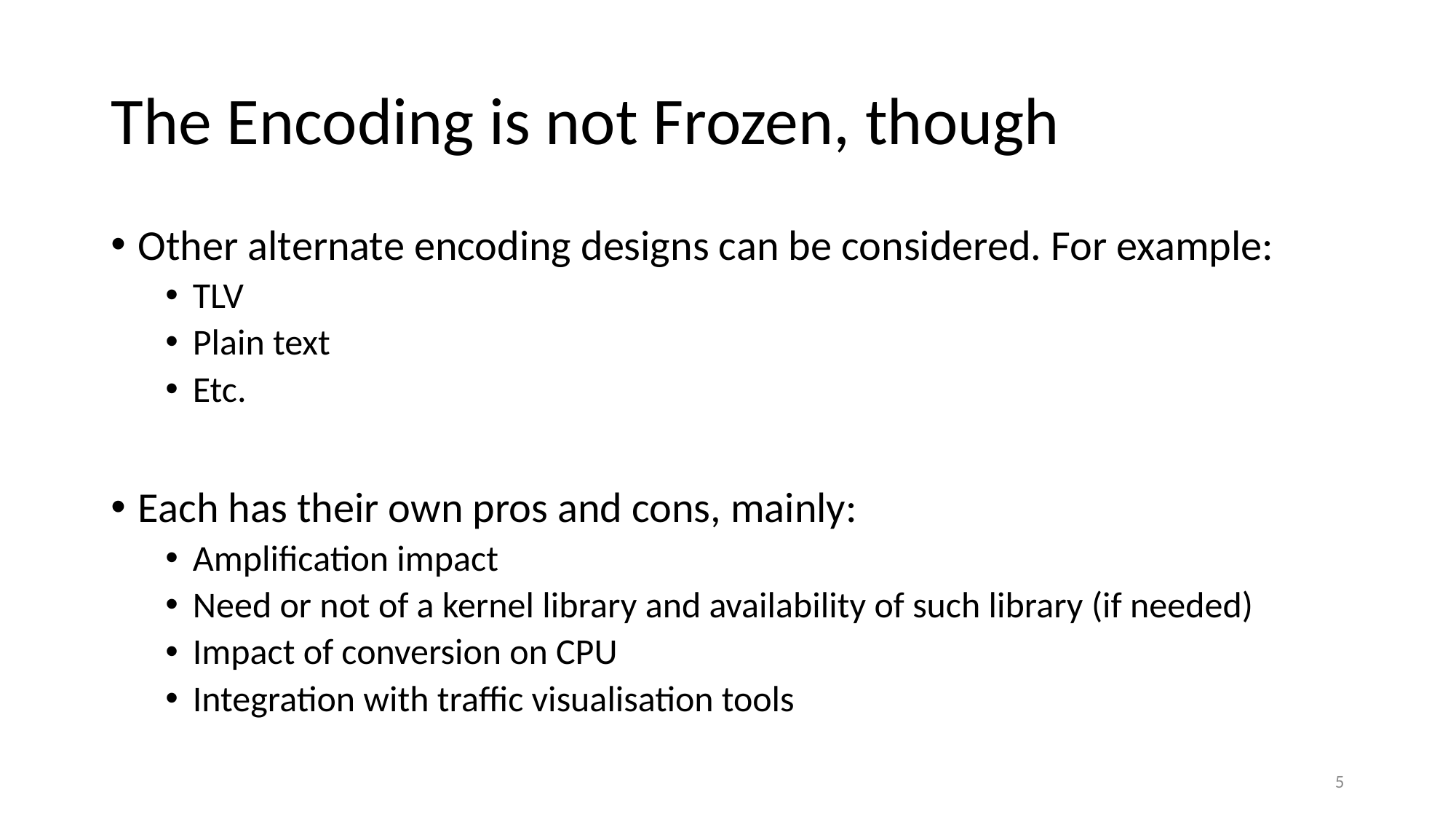

# The Encoding is not Frozen, though
Other alternate encoding designs can be considered. For example:
TLV
Plain text
Etc.

Each has their own pros and cons, mainly:
Amplification impact
Need or not of a kernel library and availability of such library (if needed)
Impact of conversion on CPU
Integration with traffic visualisation tools
5